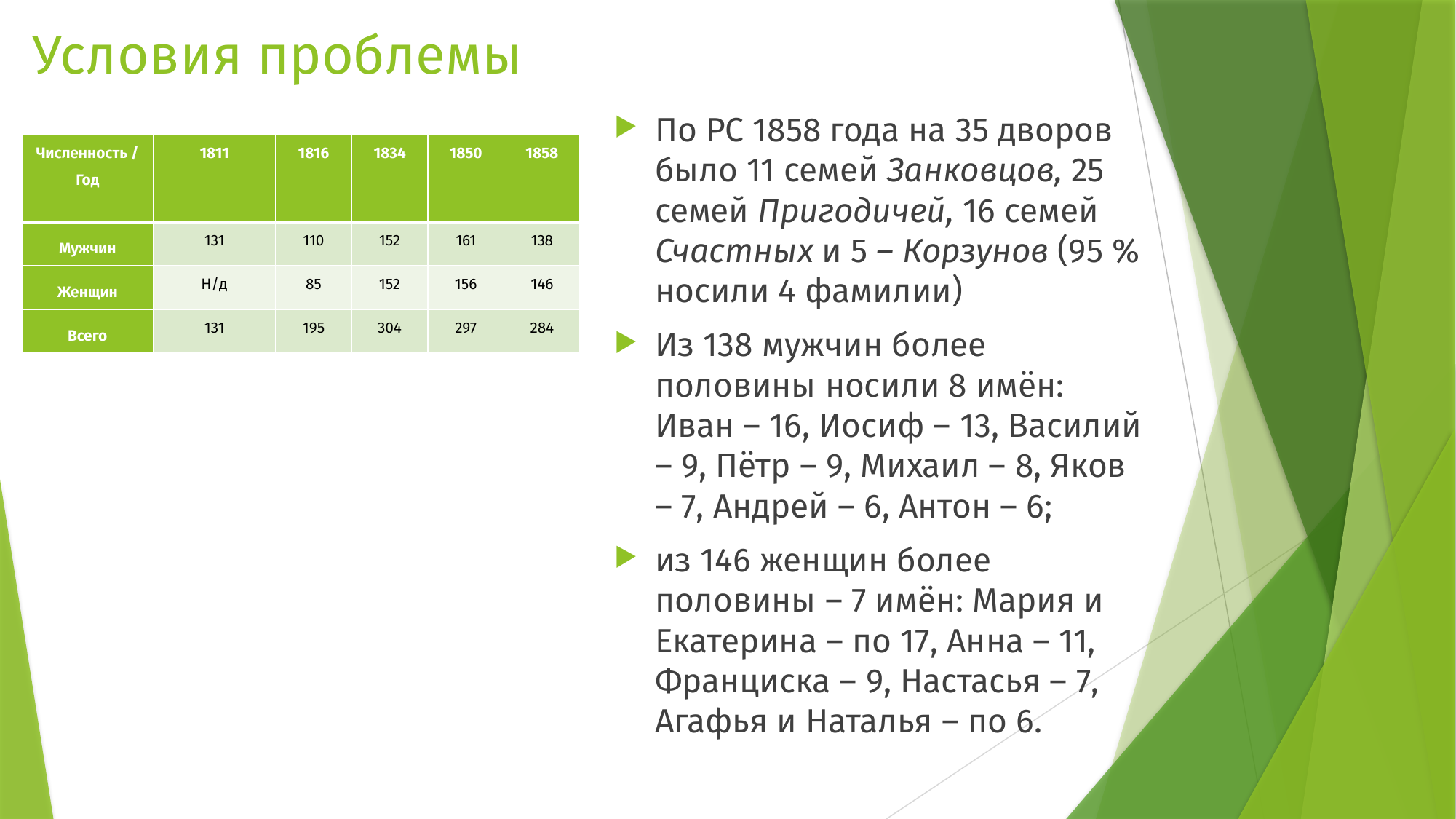

# Условия проблемы
По РС 1858 года на 35 дворов было 11 семей Занковцов, 25 семей Пригодичей, 16 семей Счастных и 5 – Корзунов (95 % носили 4 фамилии)
Из 138 мужчин более половины носили 8 имён: Иван – 16, Иосиф – 13, Василий – 9, Пётр – 9, Михаил – 8, Яков – 7, Андрей – 6, Антон – 6;
из 146 женщин более половины – 7 имён: Мария и Екатерина – по 17, Анна – 11, Франциска – 9, Настасья – 7, Агафья и Наталья – по 6.

| Численность / Год | 1811 | 1816 | 1834 | 1850 | 1858 |
| --- | --- | --- | --- | --- | --- |
| Мужчин | 131 | 110 | 152 | 161 | 138 |
| Женщин | Н/д | 85 | 152 | 156 | 146 |
| Всего | 131 | 195 | 304 | 297 | 284 |